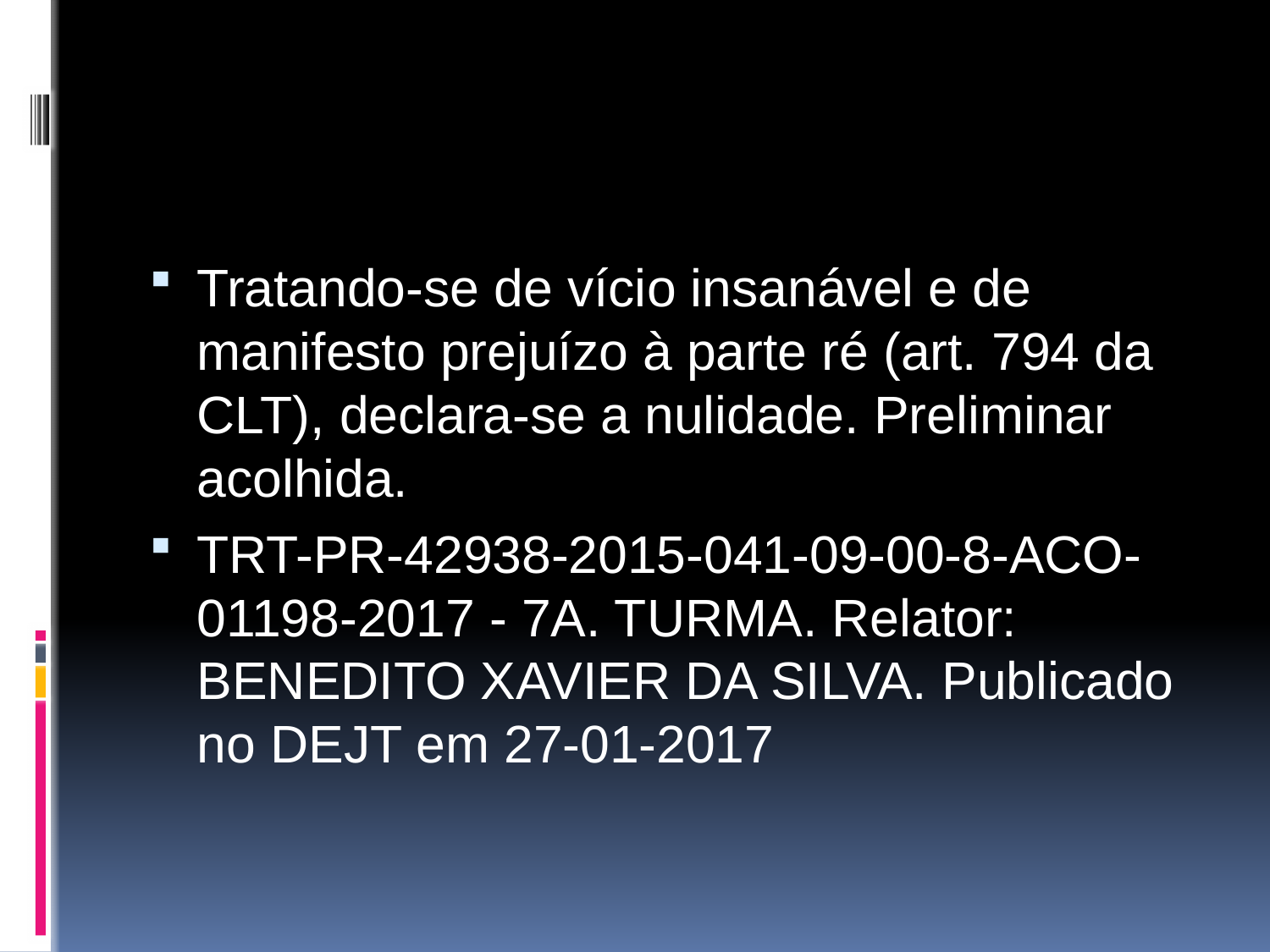

#
Tratando-se de vício insanável e de manifesto prejuízo à parte ré (art. 794 da CLT), declara-se a nulidade. Preliminar acolhida.
TRT-PR-42938-2015-041-09-00-8-ACO-01198-2017 - 7A. TURMA. Relator: BENEDITO XAVIER DA SILVA. Publicado no DEJT em 27-01-2017